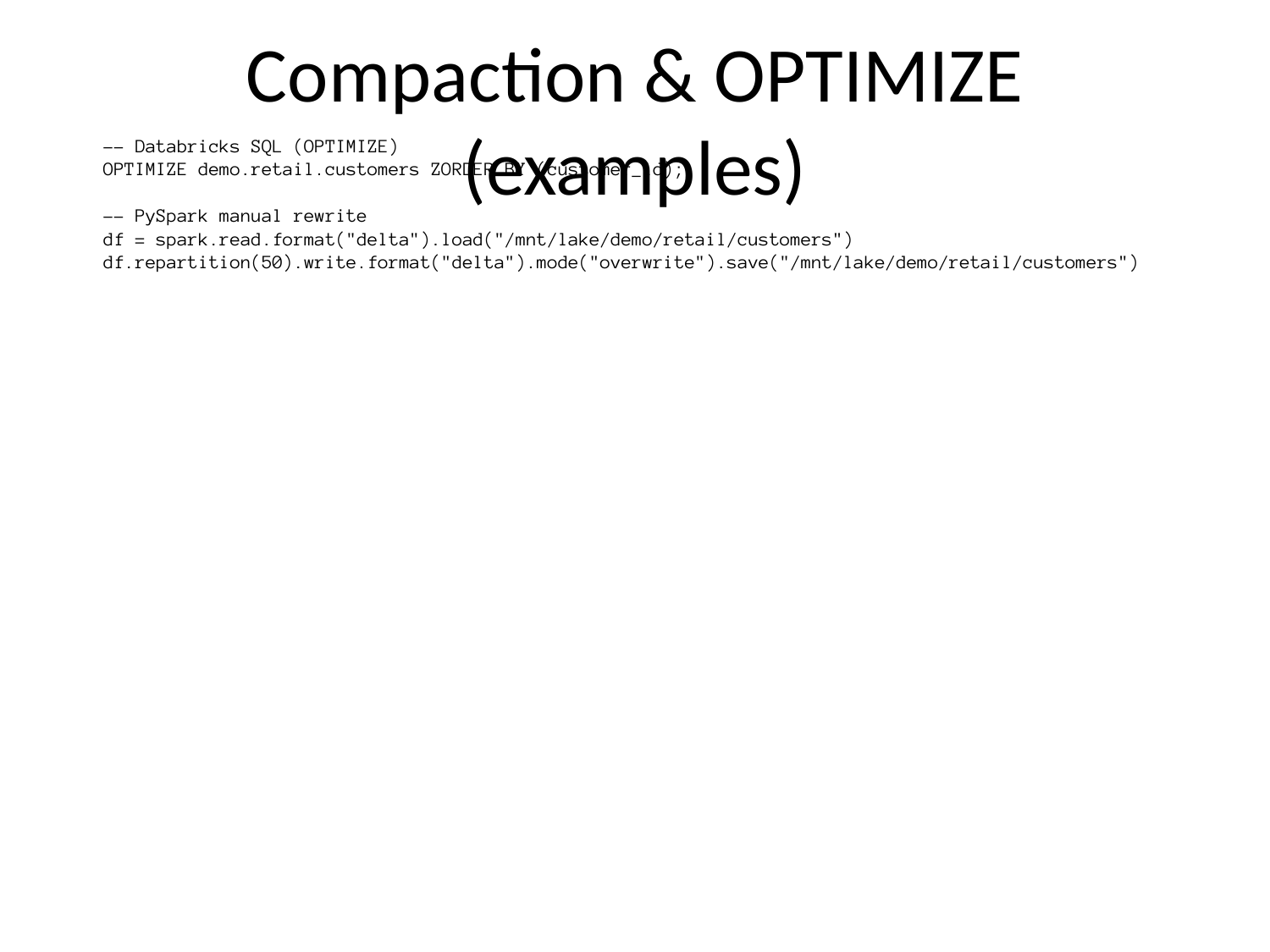

# Compaction & OPTIMIZE (examples)
-- Databricks SQL (OPTIMIZE)
OPTIMIZE demo.retail.customers ZORDER BY (customer_id);

-- PySpark manual rewrite
df = spark.read.format("delta").load("/mnt/lake/demo/retail/customers")
df.repartition(50).write.format("delta").mode("overwrite").save("/mnt/lake/demo/retail/customers")